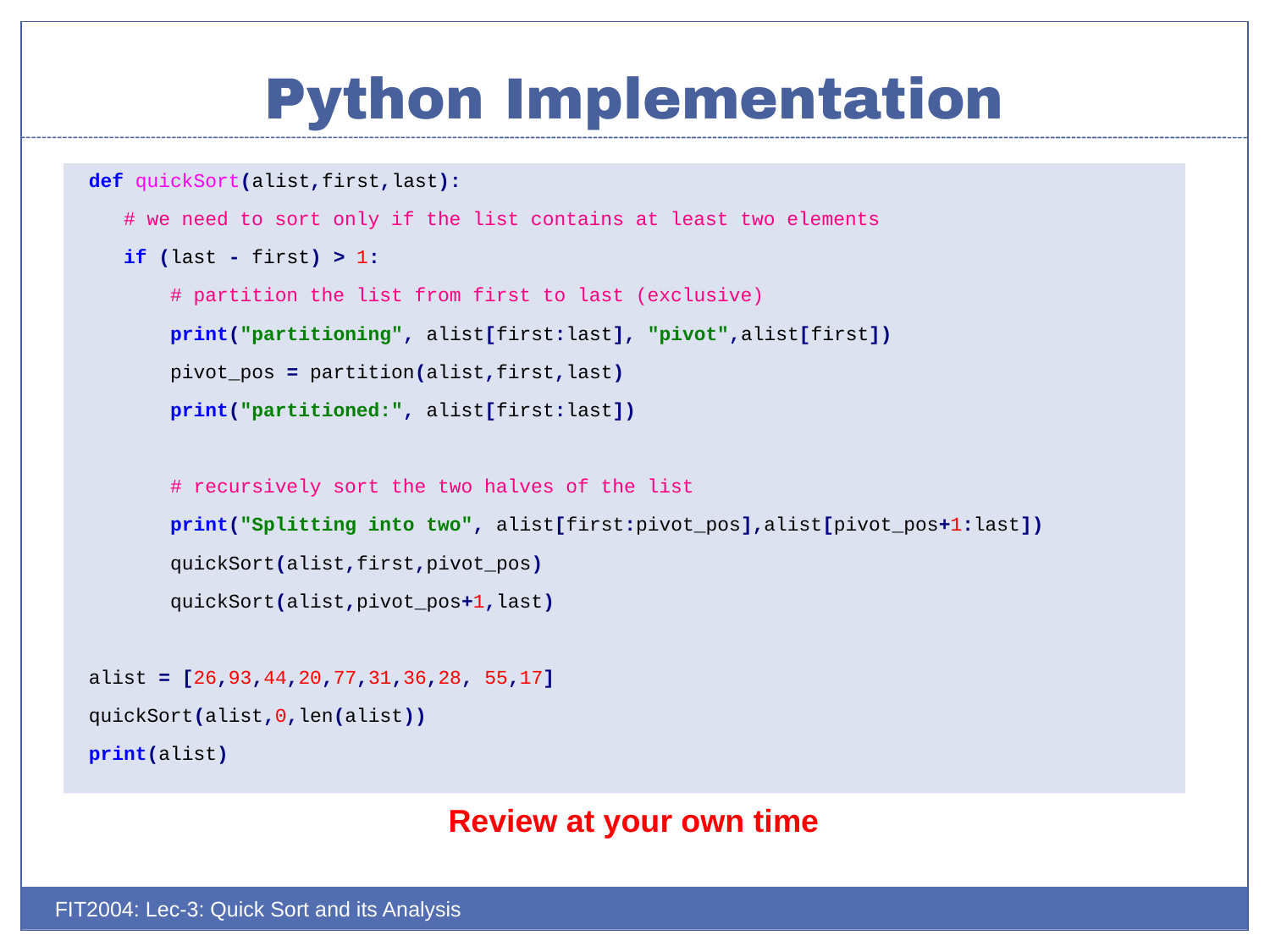

# Python Implementation
def quickSort(alist,first,last):
   # we need to sort only if the list contains at least two elements
   if (last - first) > 1:
       # partition the list from first to last (exclusive)
       print("partitioning", alist[first:last], "pivot",alist[first])
       pivot_pos = partition(alist,first,last)
       print("partitioned:", alist[first:last])

       # recursively sort the two halves of the list
       print("Splitting into two", alist[first:pivot_pos],alist[pivot_pos+1:last])
       quickSort(alist,first,pivot_pos)
       quickSort(alist,pivot_pos+1,last)

alist = [26,93,44,20,77,31,36,28, 55,17]
quickSort(alist,0,len(alist))
print(alist)
Review at your own time
FIT2004: Lec-3: Quick Sort and its Analysis